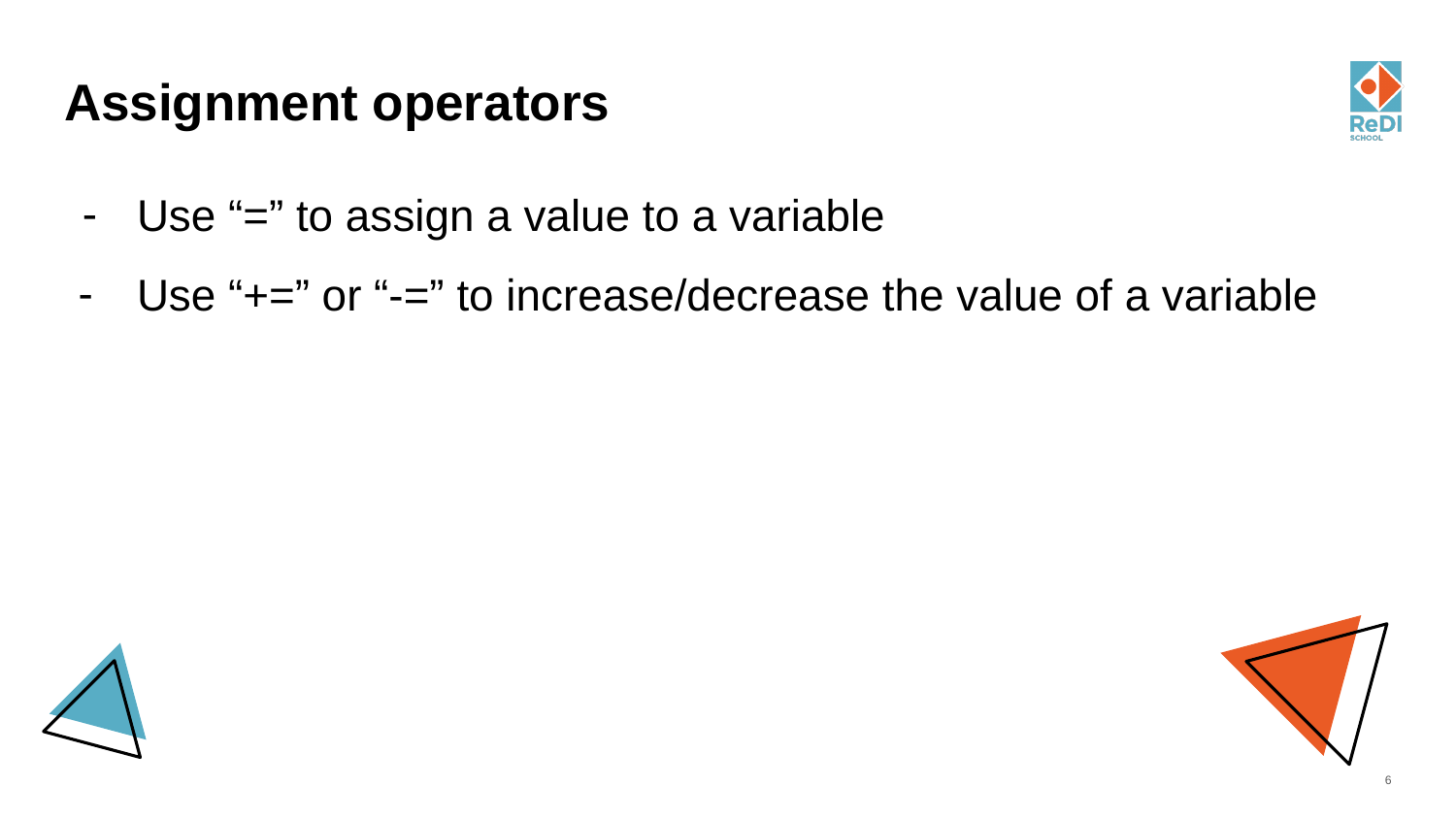

# Assignment operators
Use “=” to assign a value to a variable
Use “+=” or “-=” to increase/decrease the value of a variable

6